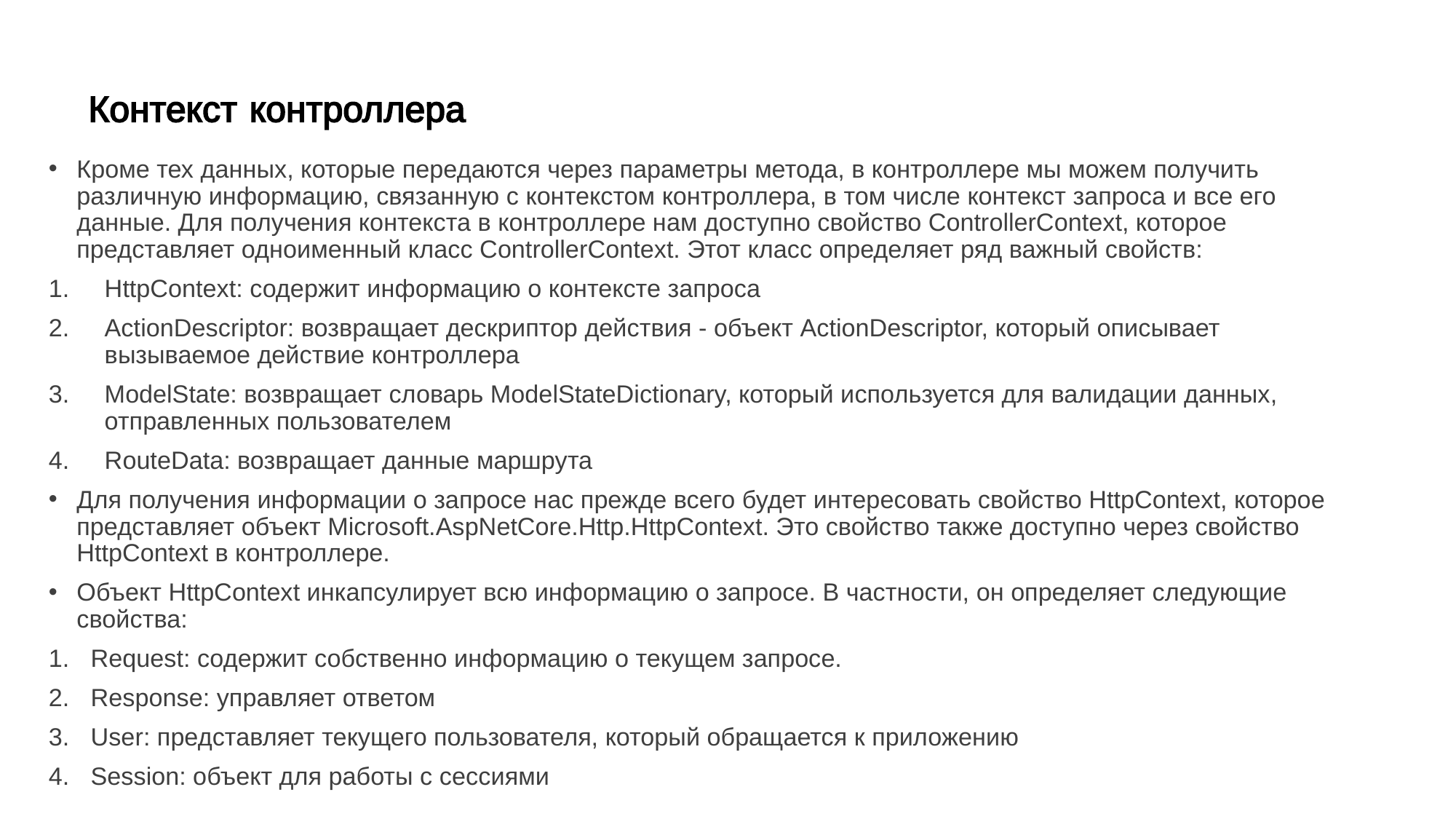

# Контекст контроллера
Кроме тех данных, которые передаются через параметры метода, в контроллере мы можем получить различную информацию, связанную с контекстом контроллера, в том числе контекст запроса и все его данные. Для получения контекста в контроллере нам доступно свойство ControllerContext, которое представляет одноименный класс ControllerContext. Этот класс определяет ряд важный свойств:
HttpContext: содержит информацию о контексте запроса
ActionDescriptor: возвращает дескриптор действия - объект ActionDescriptor, который описывает вызываемое действие контроллера
ModelState: возвращает словарь ModelStateDictionary, который используется для валидации данных, отправленных пользователем
RouteData: возвращает данные маршрута
Для получения информации о запросе нас прежде всего будет интересовать свойство HttpContext, которое представляет объект Microsoft.AspNetCore.Http.HttpContext. Это свойство также доступно через свойство HttpContext в контроллере.
Объект HttpContext инкапсулирует всю информацию о запросе. В частности, он определяет следующие свойства:
Request: содержит собственно информацию о текущем запросе.
Response: управляет ответом
User: представляет текущего пользователя, который обращается к приложению
Session: объект для работы с сессиями